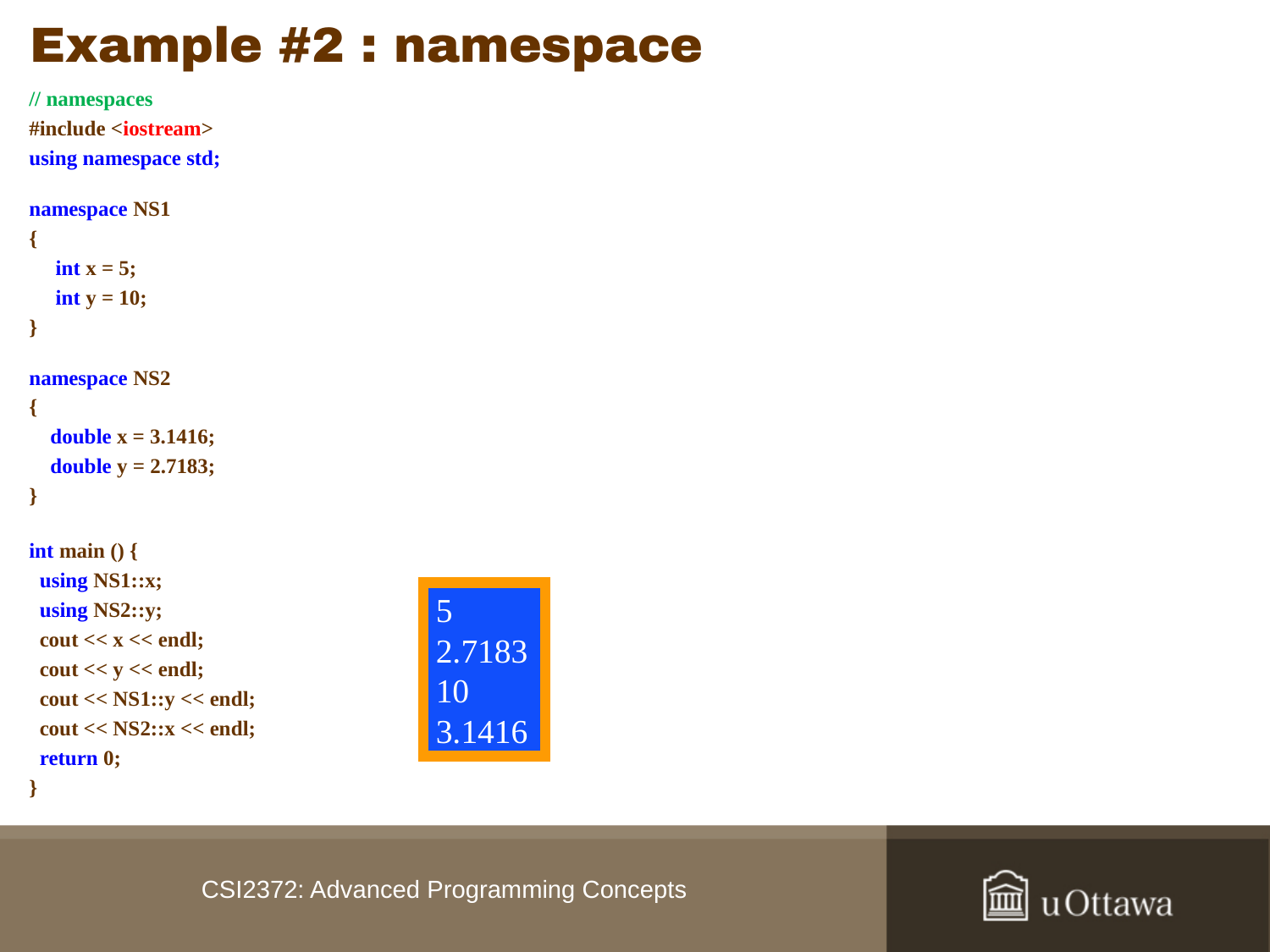

# Example #2 : namespace
// namespaces
#include <iostream>
using namespace std;

namespace NS1
{
     int x = 5;
     int y = 10;
}

namespace NS2
{
    double x = 3.1416;
    double y = 2.7183;
}

int main () {
  using NS1::x;
  using NS2::y;
  cout << x << endl;
  cout << y << endl;
  cout << NS1::y << endl;
  cout << NS2::x << endl;
  return 0;
}
5
2.7183
10
3.1416
CSI2372: Advanced Programming Concepts